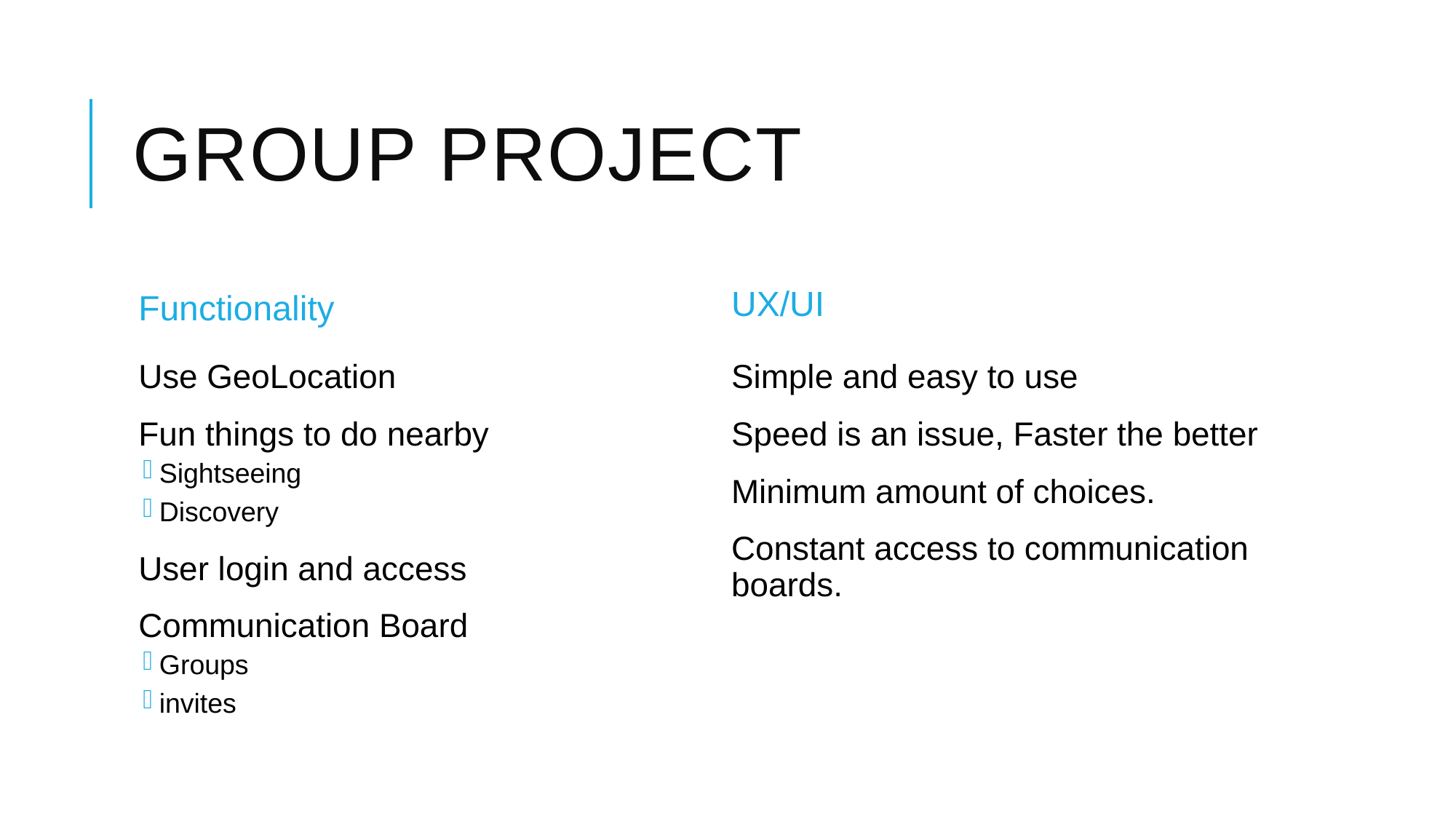

# Group Project
UX/UI
Functionality
Use GeoLocation
Fun things to do nearby
Sightseeing
Discovery
User login and access
Communication Board
Groups
invites
Simple and easy to use
Speed is an issue, Faster the better
Minimum amount of choices.
Constant access to communication boards.